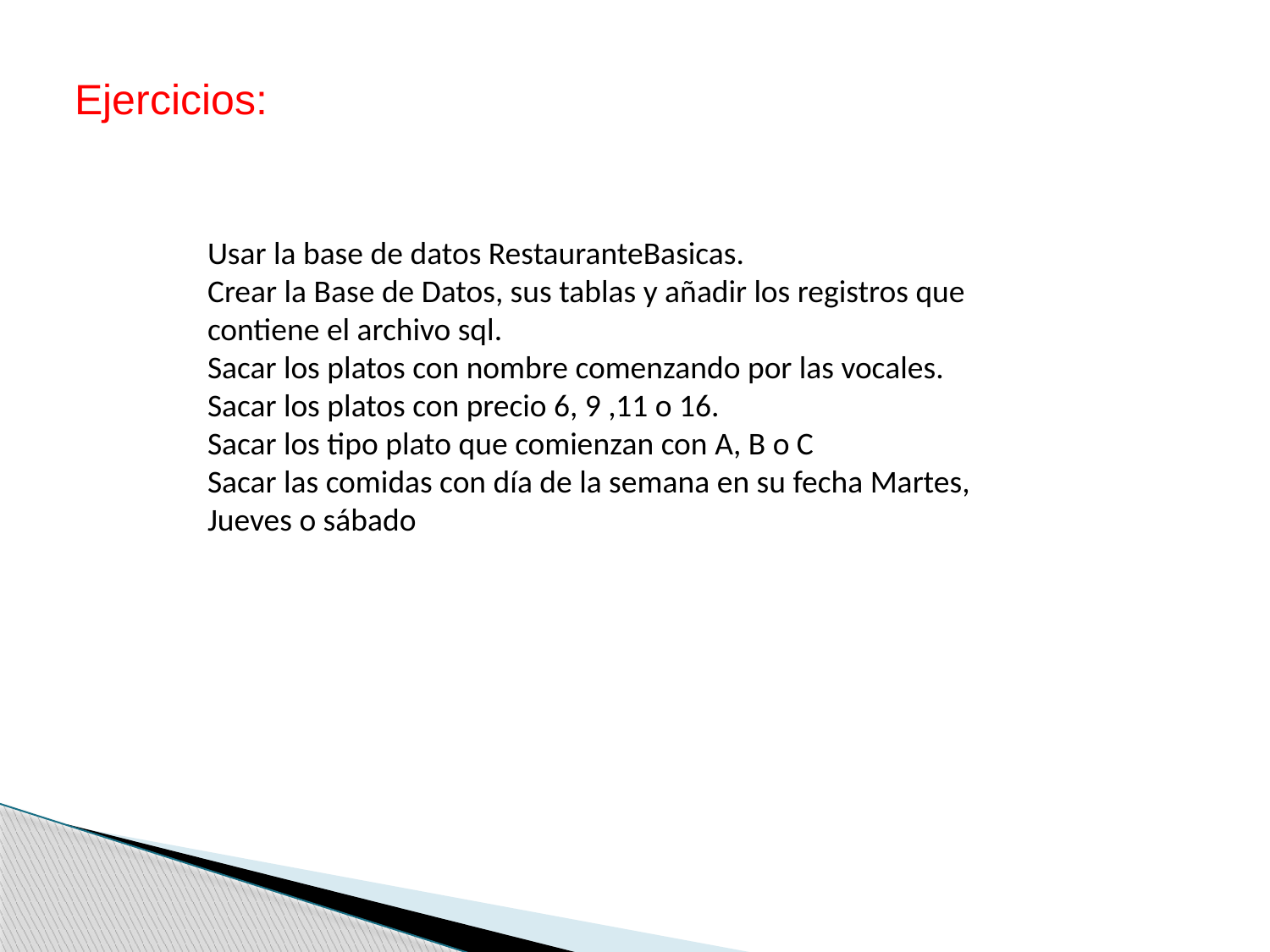

Ejercicios:
Usar la base de datos RestauranteBasicas.
Crear la Base de Datos, sus tablas y añadir los registros que contiene el archivo sql.
Sacar los platos con nombre comenzando por las vocales.
Sacar los platos con precio 6, 9 ,11 o 16.
Sacar los tipo plato que comienzan con A, B o C
Sacar las comidas con día de la semana en su fecha Martes, Jueves o sábado